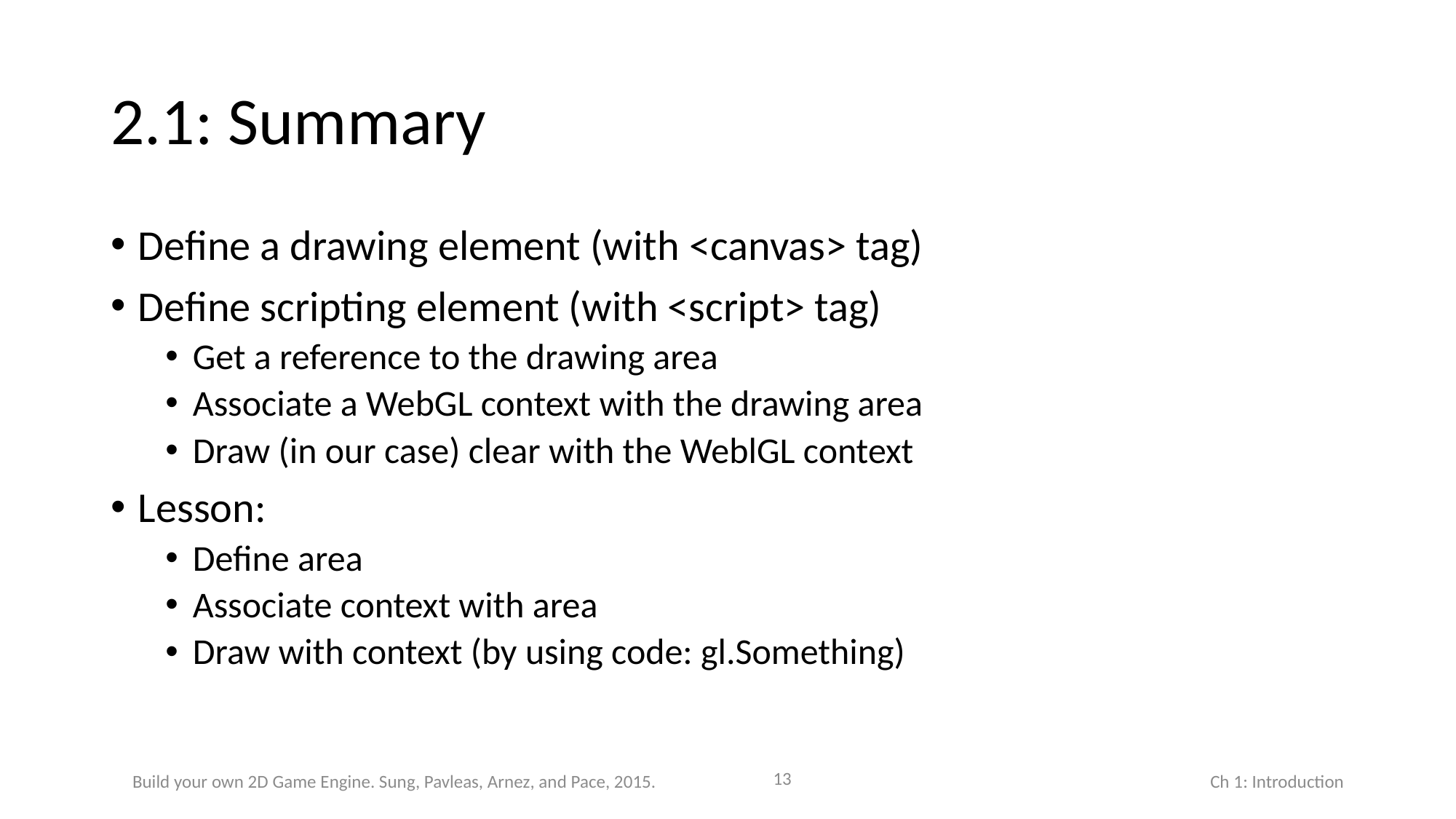

# 2.1: Summary
Define a drawing element (with <canvas> tag)
Define scripting element (with <script> tag)
Get a reference to the drawing area
Associate a WebGL context with the drawing area
Draw (in our case) clear with the WeblGL context
Lesson:
Define area
Associate context with area
Draw with context (by using code: gl.Something)